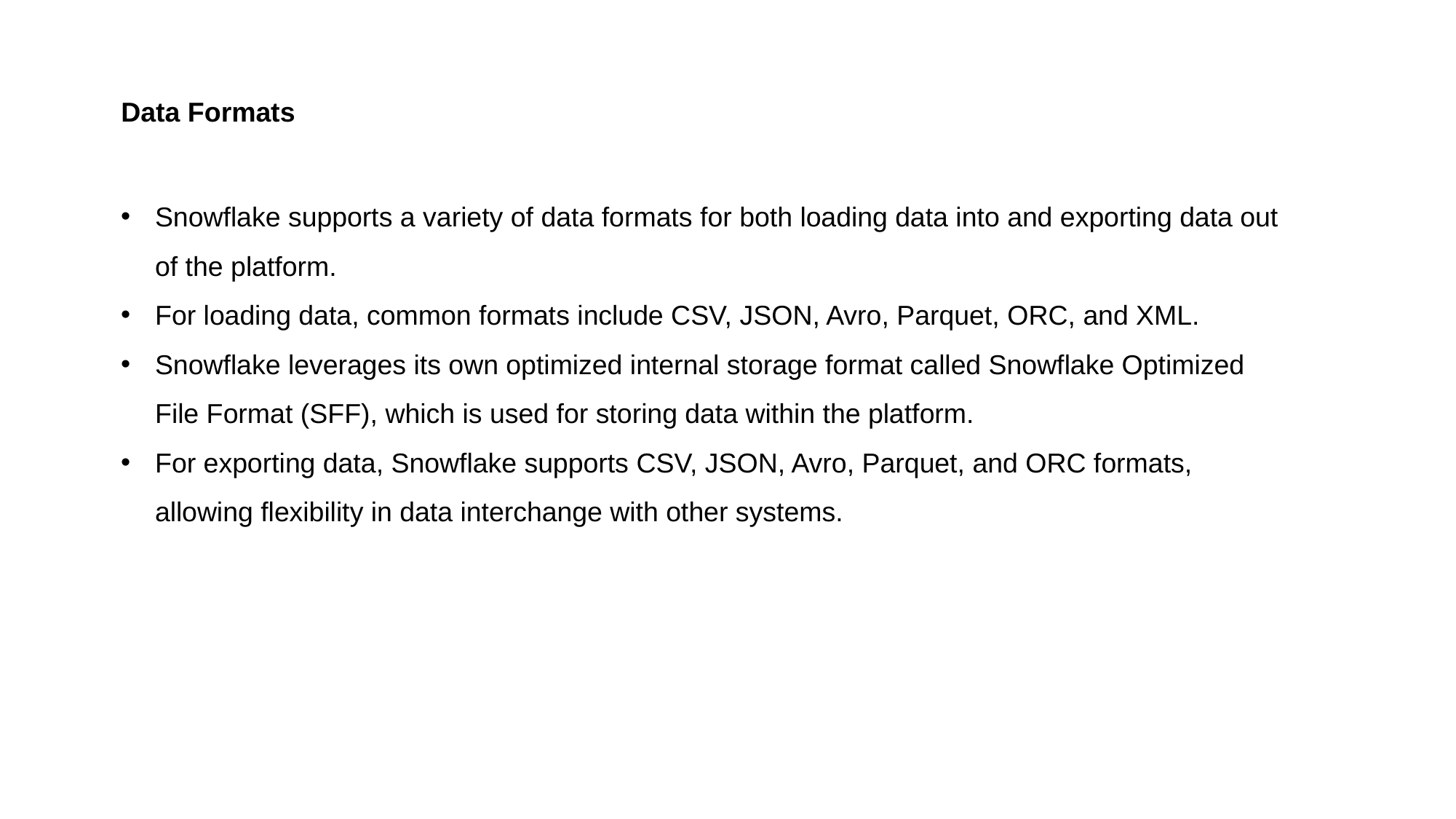

Data Formats
Snowflake supports a variety of data formats for both loading data into and exporting data out of the platform.
For loading data, common formats include CSV, JSON, Avro, Parquet, ORC, and XML.
Snowflake leverages its own optimized internal storage format called Snowflake Optimized File Format (SFF), which is used for storing data within the platform.
For exporting data, Snowflake supports CSV, JSON, Avro, Parquet, and ORC formats, allowing flexibility in data interchange with other systems.